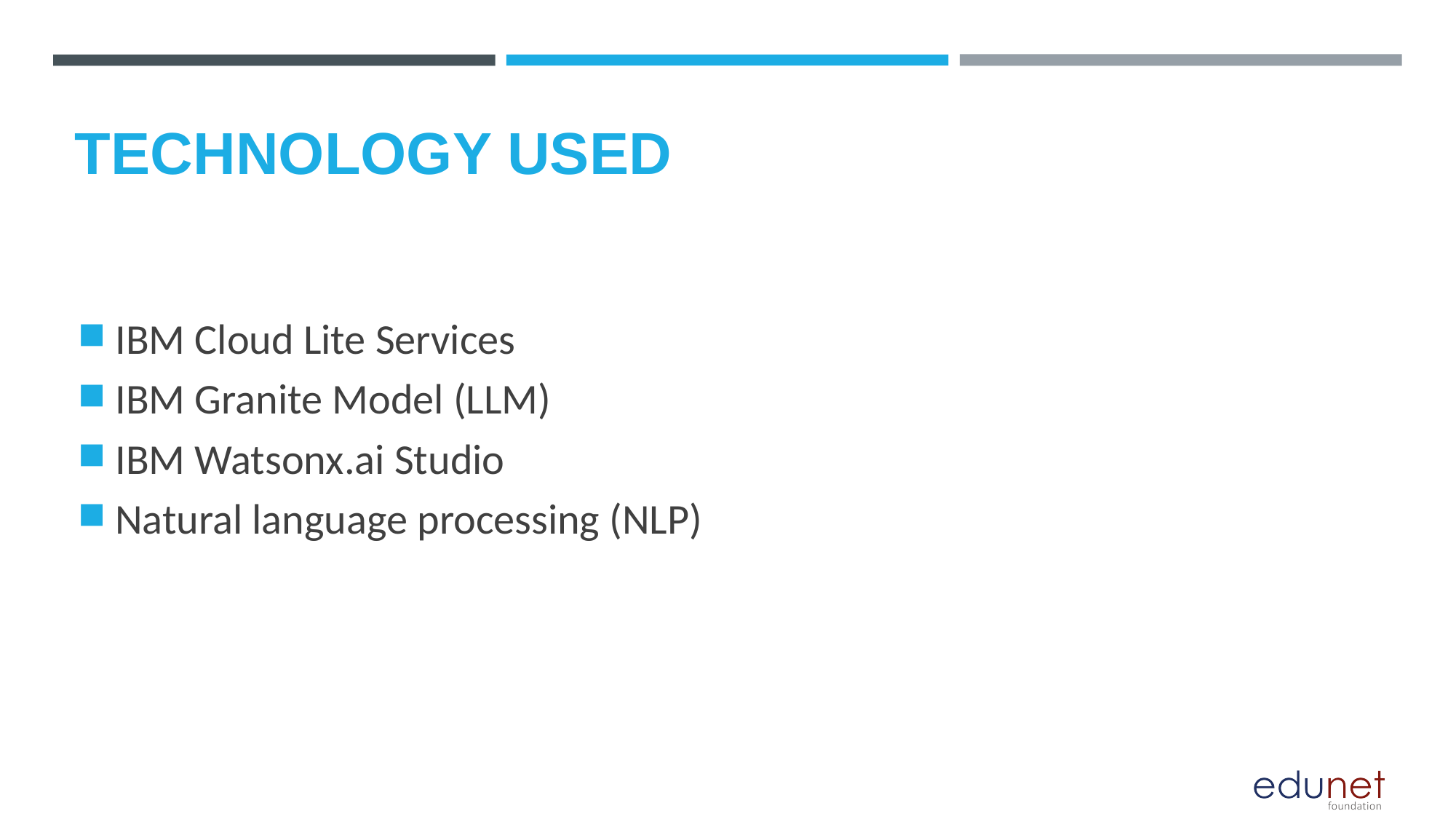

# TECHNOLOGY USED
IBM Cloud Lite Services
IBM Granite Model (LLM)
IBM Watsonx.ai Studio
Natural language processing (NLP)